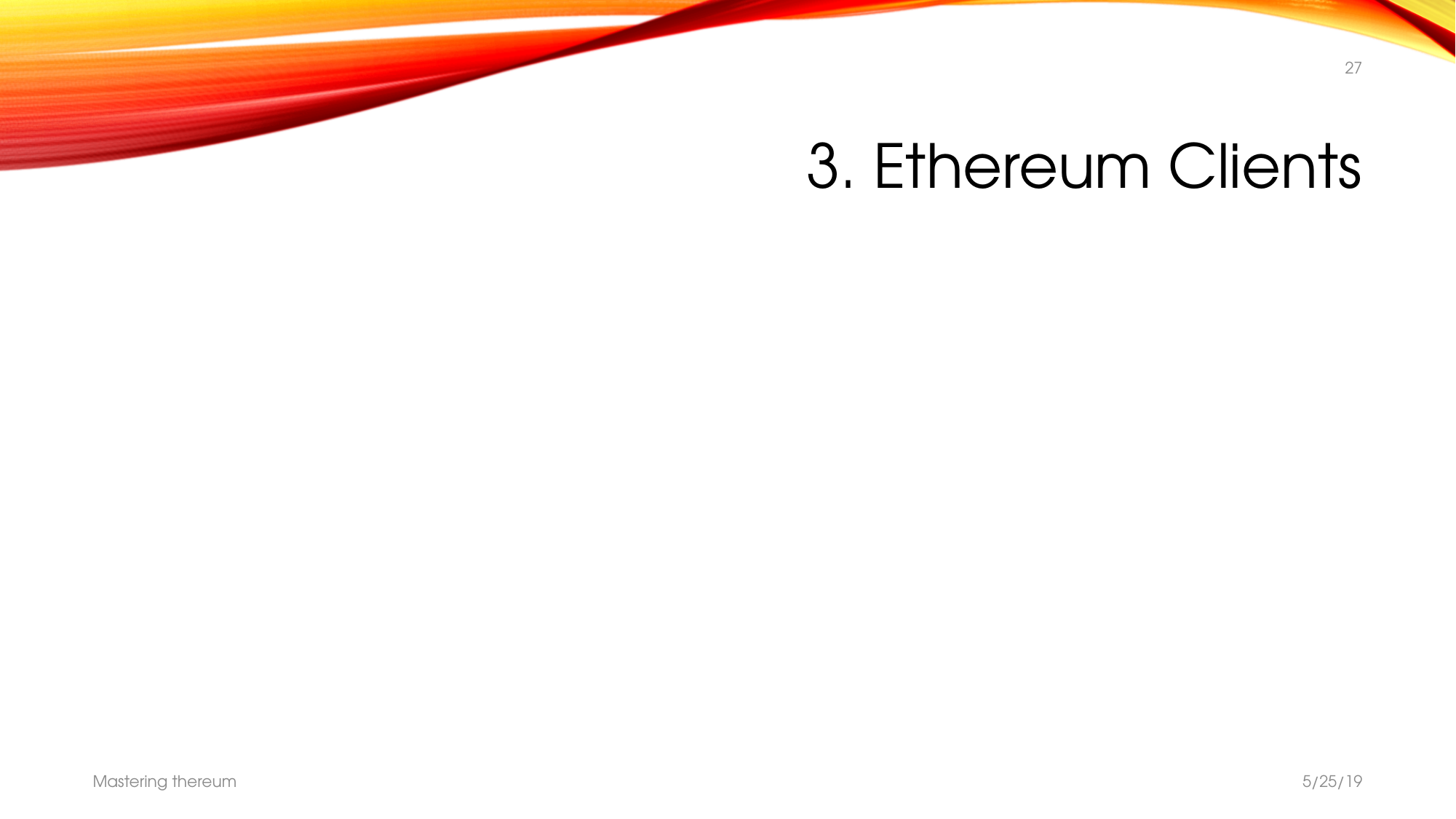

27
# 3. Ethereum Clients

Mastering thereum
5/25/19